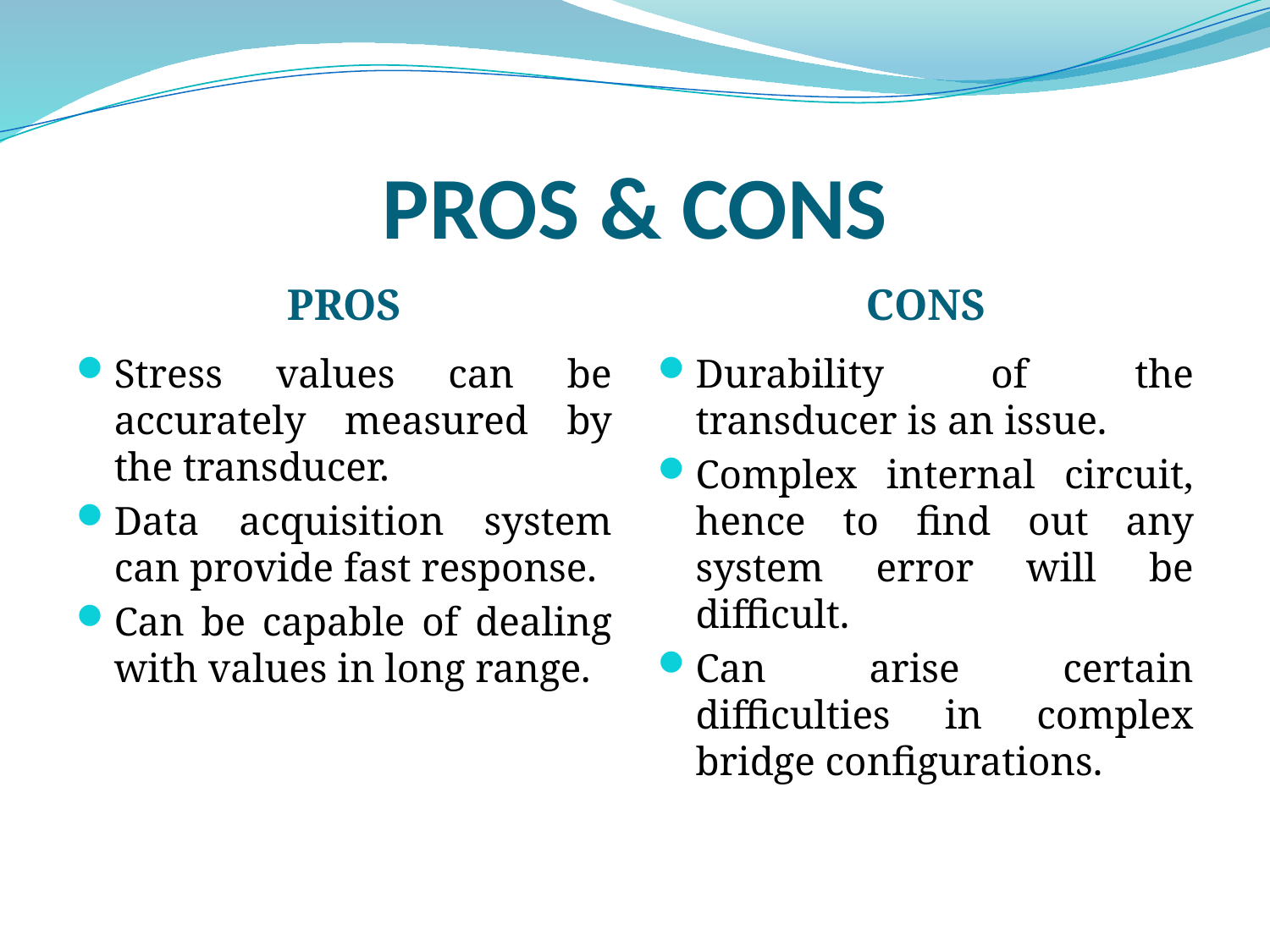

# PROS & CONS
PROS
CONS
Stress values can be accurately measured by the transducer.
Data acquisition system can provide fast response.
Can be capable of dealing with values in long range.
Durability of the transducer is an issue.
Complex internal circuit, hence to find out any system error will be difficult.
Can arise certain difficulties in complex bridge configurations.